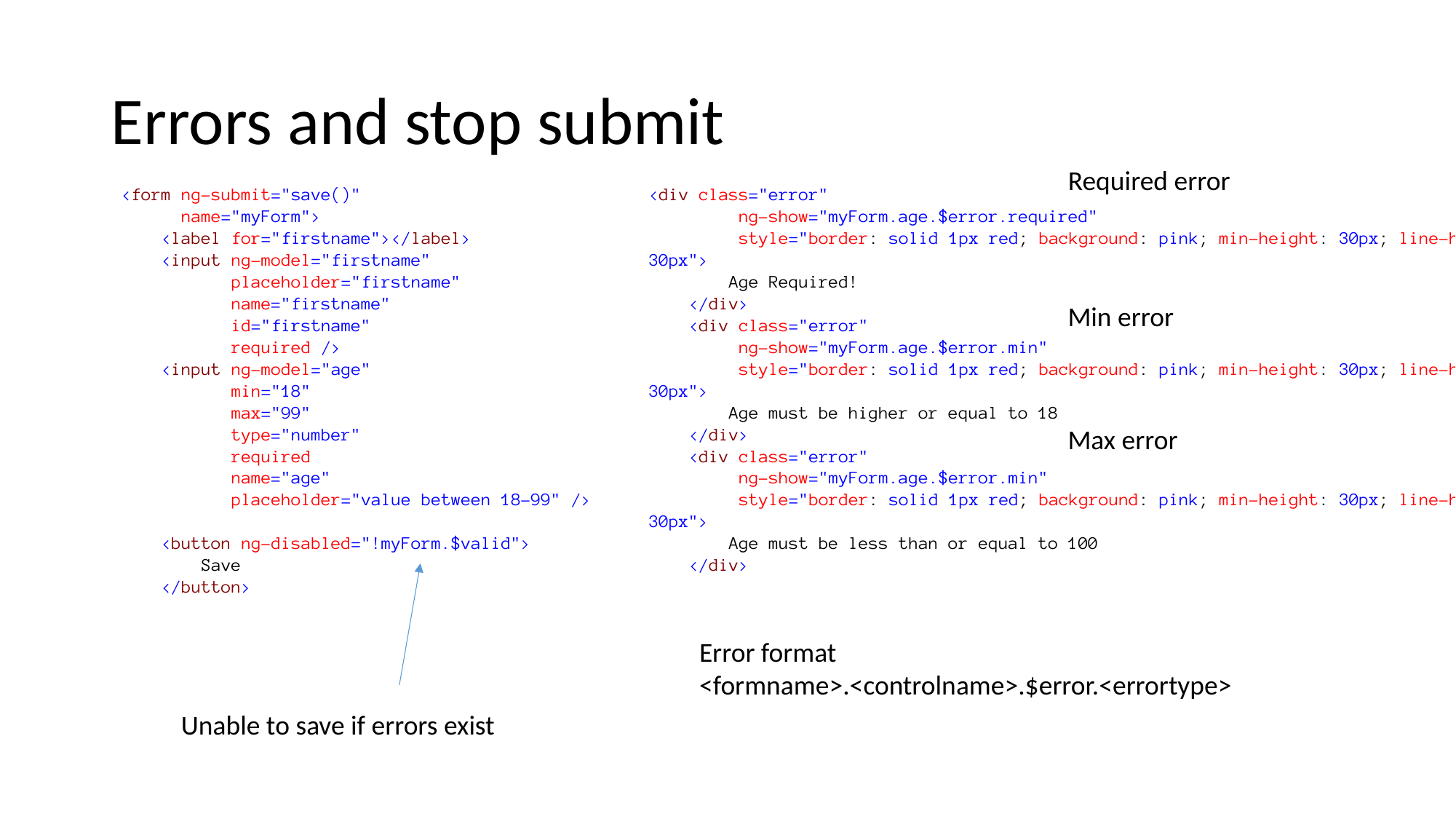

# Errors and stop submit
Required error
<form ng-submit="save()"
      name="myForm">
    <label for="firstname"></label>
    <input ng-model="firstname"
           placeholder="firstname"
           name="firstname"
           id="firstname"
           required />
    <input ng-model="age"
           min="18"
           max="99"
           type="number"
           required
           name="age"
           placeholder="value between 18-99" />

    <button ng-disabled="!myForm.$valid">
        Save
    </button>

<div class="error"
         ng-show="myForm.age.$error.required"
         style="border: solid 1px red; background: pink; min-height: 30px; line-height: 30px">
        Age Required!
    </div>
    <div class="error"
         ng-show="myForm.age.$error.min"
         style="border: solid 1px red; background: pink; min-height: 30px; line-height: 30px">
        Age must be higher or equal to 18
    </div>
    <div class="error"
         ng-show="myForm.age.$error.min"
         style="border: solid 1px red; background: pink; min-height: 30px; line-height: 30px">
        Age must be less than or equal to 100
    </div>
Min error
Max error
Error format
<formname>.<controlname>.$error.<errortype>
Unable to save if errors exist